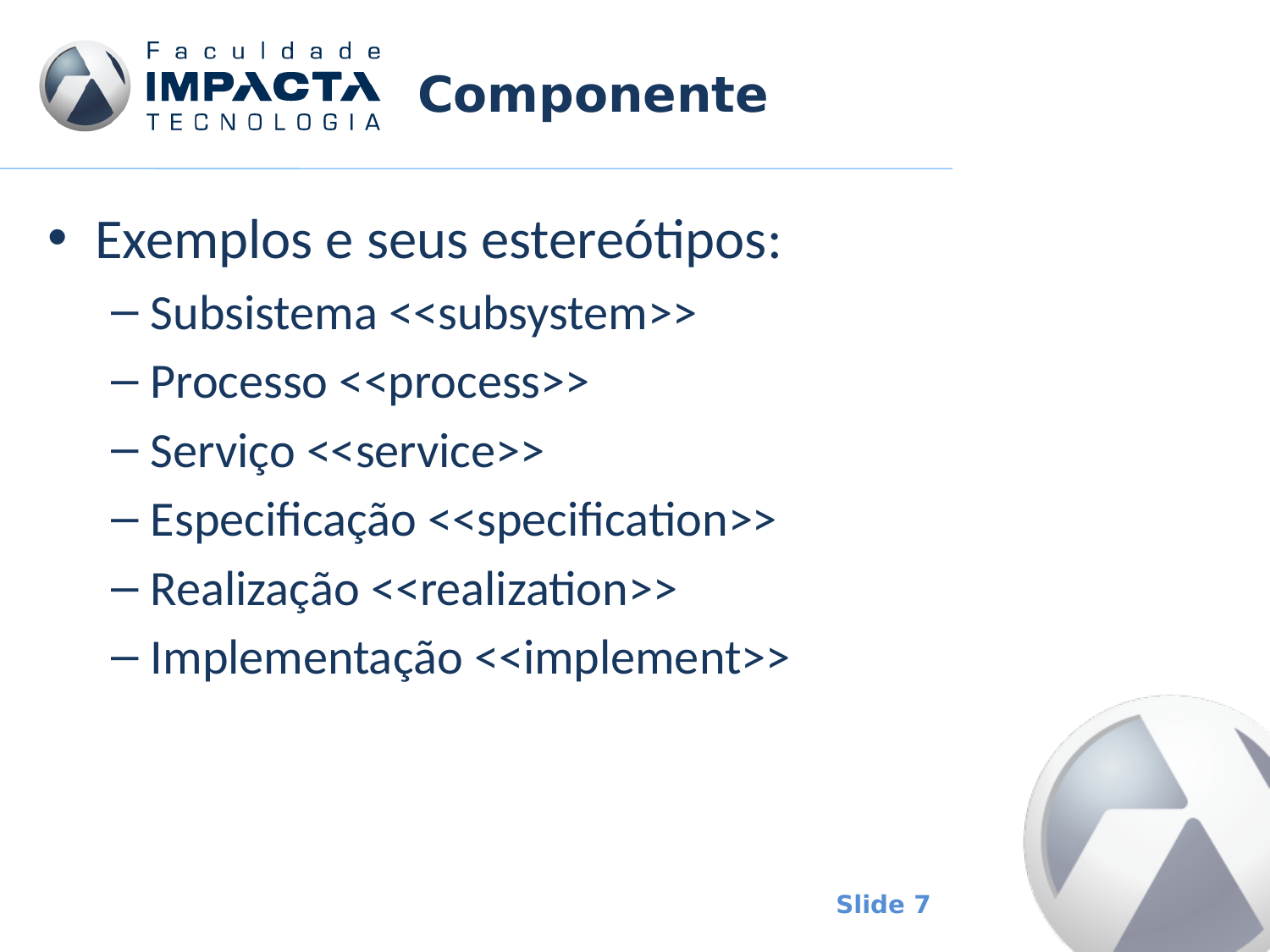

# Componente
Exemplos e seus estereótipos:
Subsistema <<subsystem>>
Processo <<process>>
Serviço <<service>>
Especificação <<specification>>
Realização <<realization>>
Implementação <<implement>>